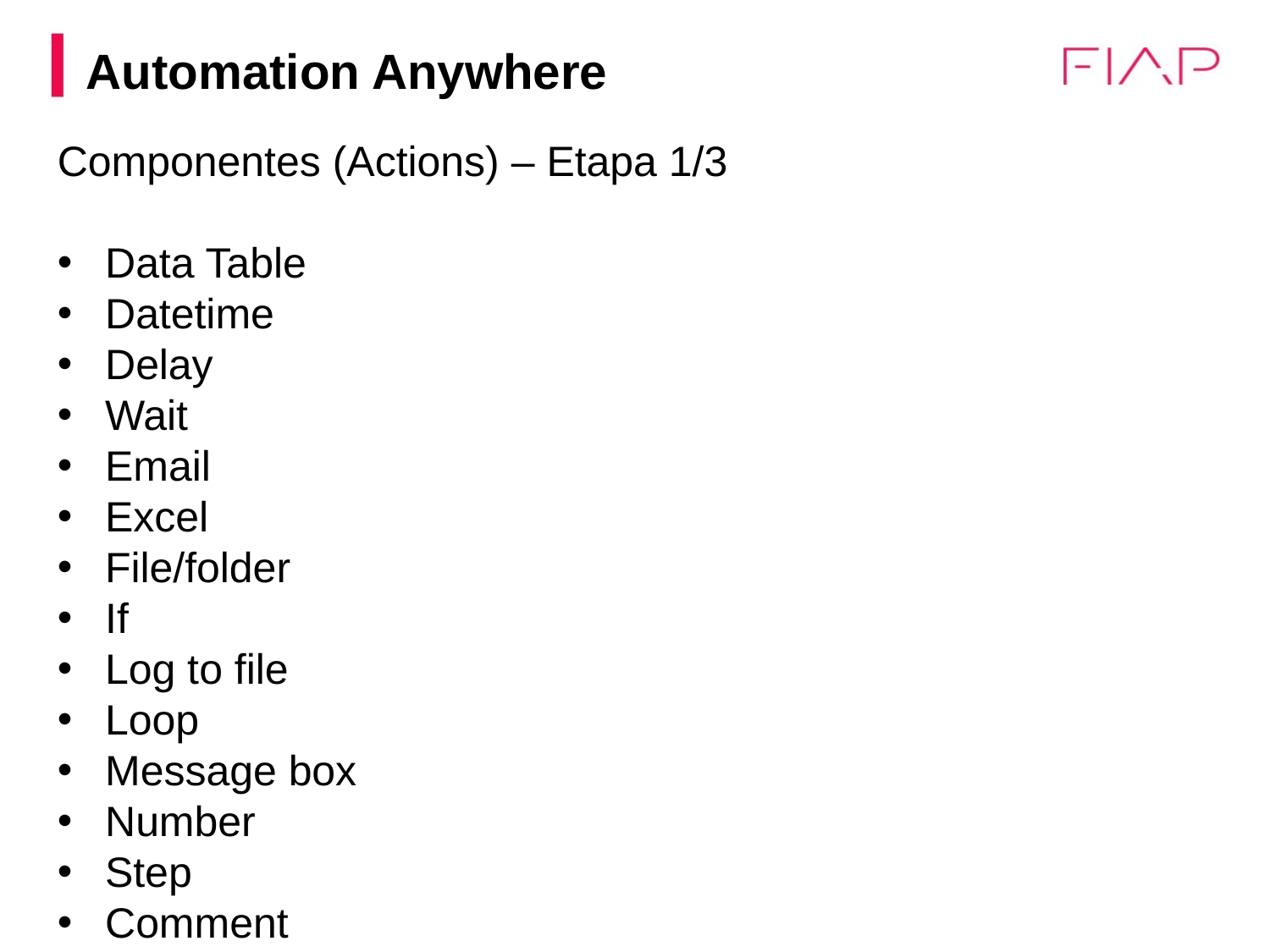

Automation Anywhere
Componentes (Actions) – Etapa 1/3

Data Table
Datetime
Delay
Wait
Email
Excel
File/folder
If
Log to file
Loop
Message box
Number
Step
Comment